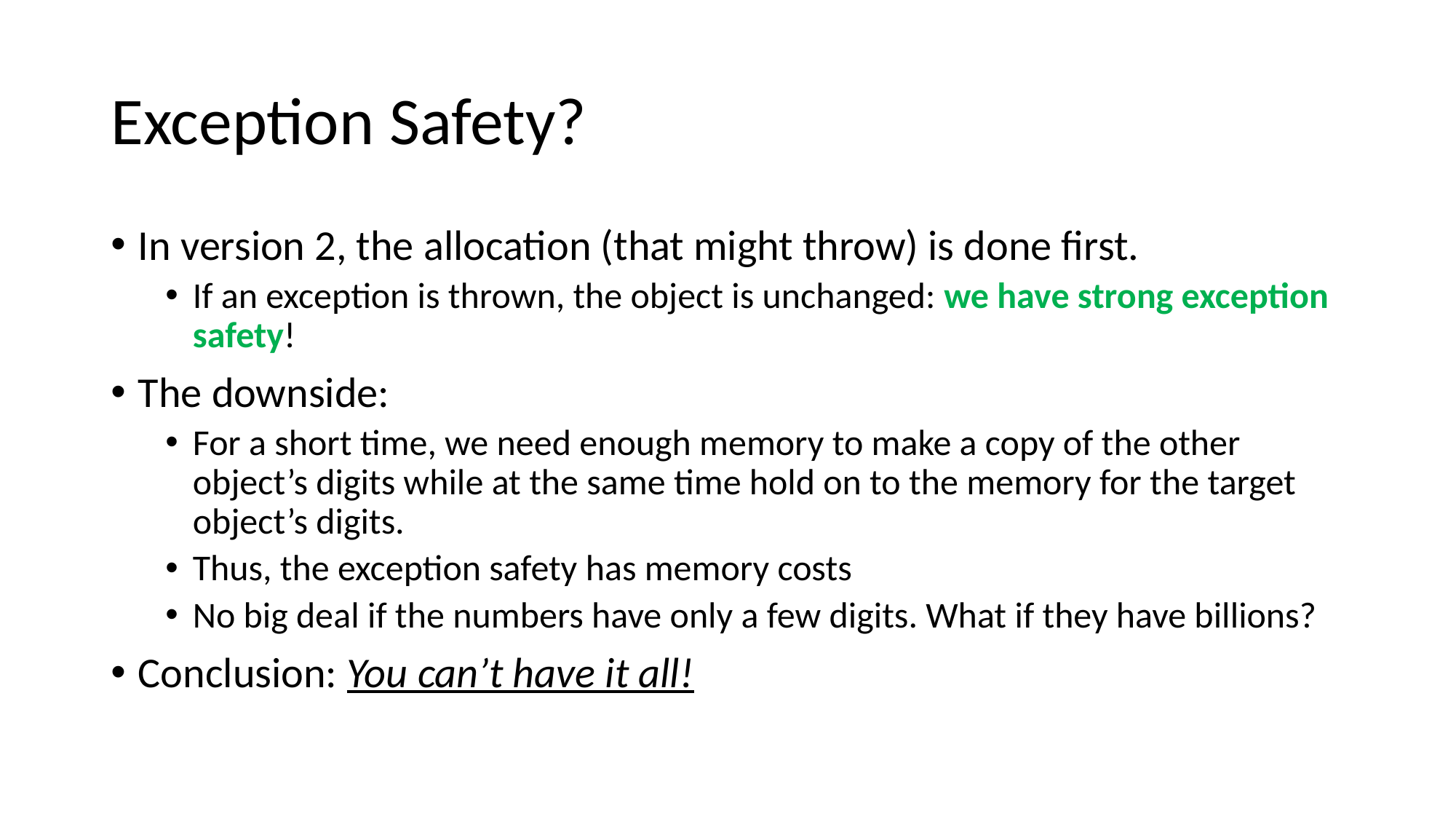

# Exception Safety?
In version 2, the allocation (that might throw) is done first.
If an exception is thrown, the object is unchanged: we have strong exception safety!
The downside:
For a short time, we need enough memory to make a copy of the other object’s digits while at the same time hold on to the memory for the target object’s digits.
Thus, the exception safety has memory costs
No big deal if the numbers have only a few digits. What if they have billions?
Conclusion: You can’t have it all!